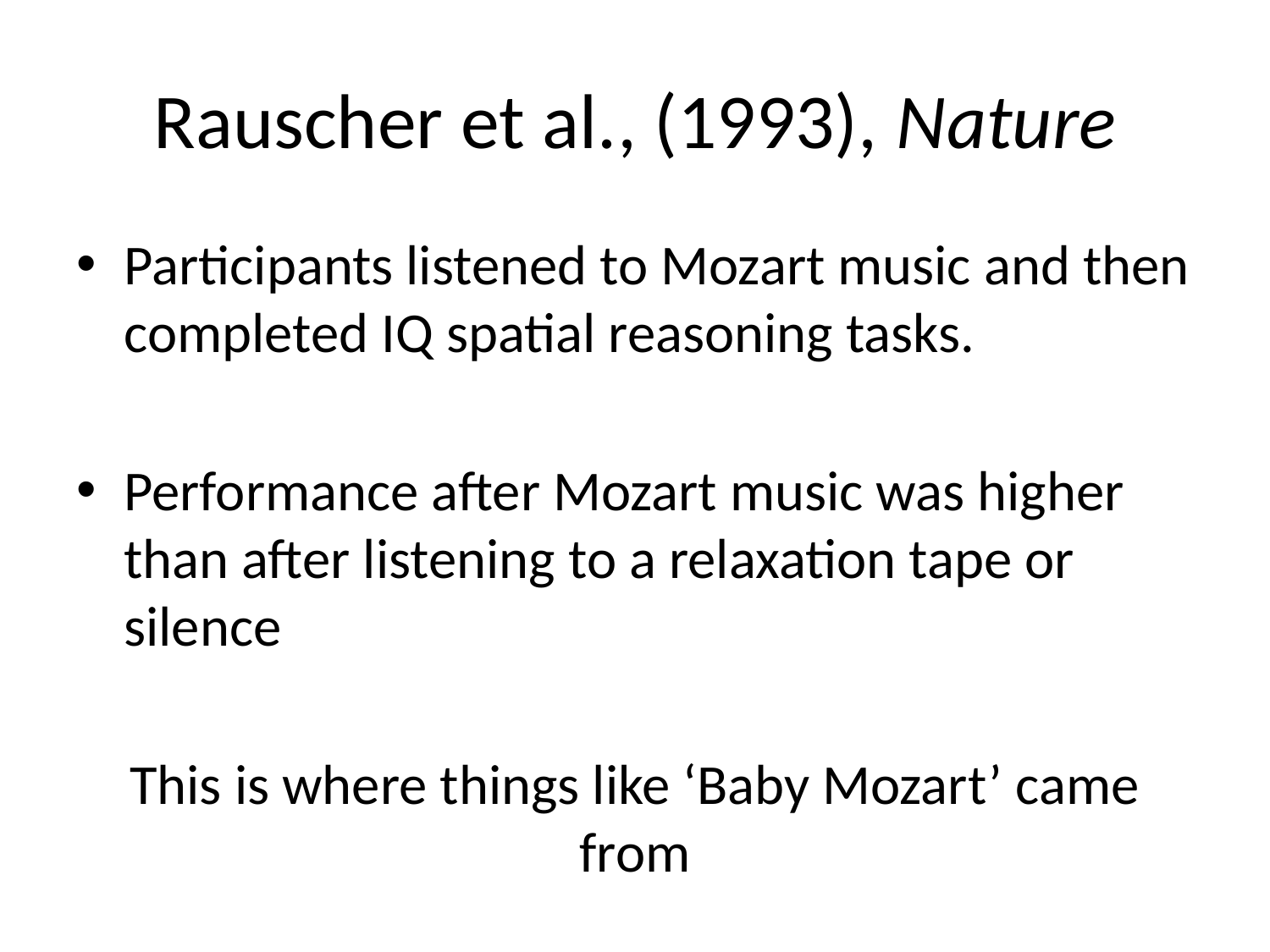

# Rauscher et al., (1993), Nature
Participants listened to Mozart music and then completed IQ spatial reasoning tasks.

Performance after Mozart music was higher than after listening to a relaxation tape or silence

This is where things like ‘Baby Mozart’ came from